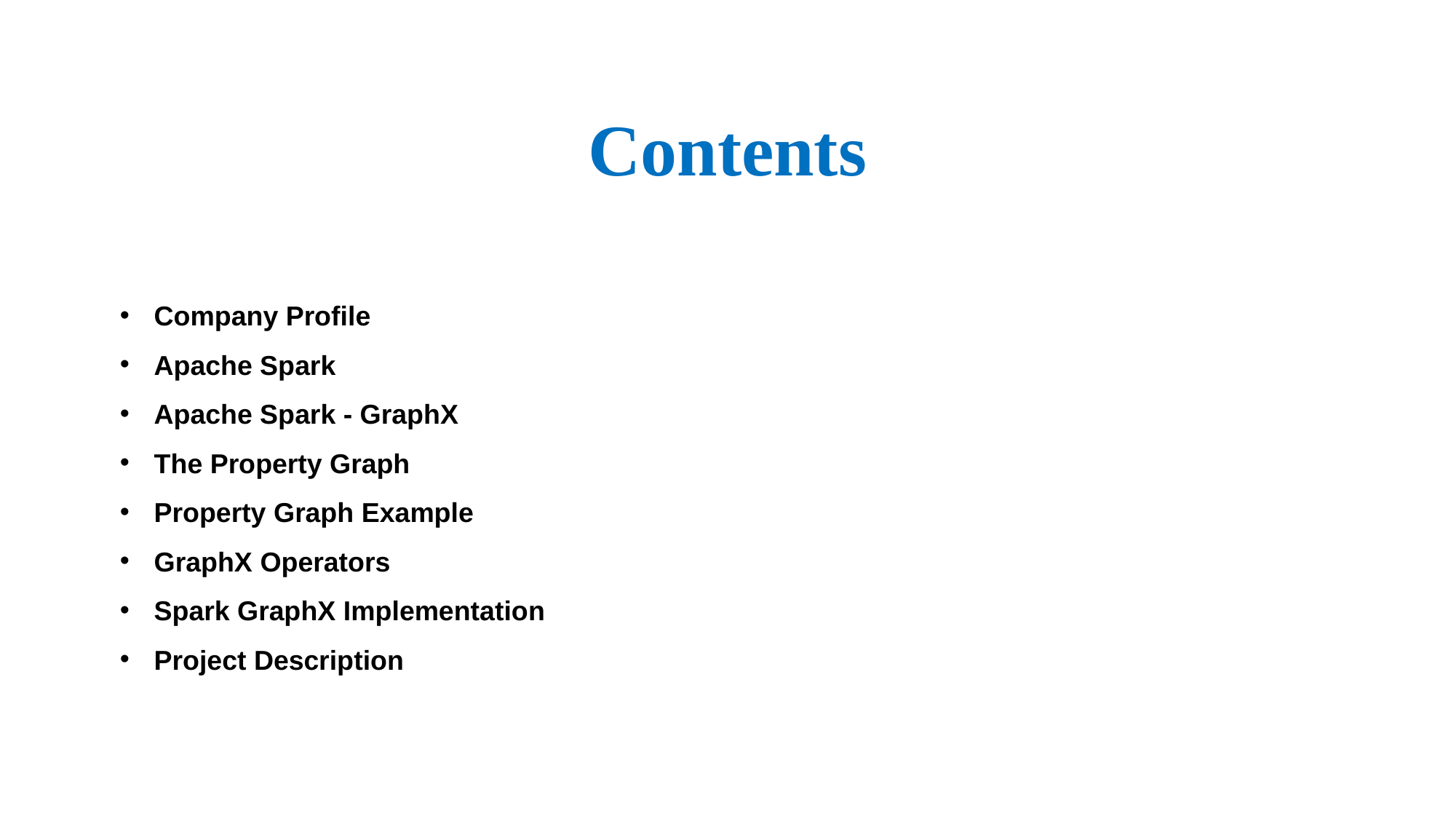

Contents
Company Profile
Apache Spark
Apache Spark - GraphX
The Property Graph
Property Graph Example
GraphX Operators
Spark GraphX Implementation
Project Description